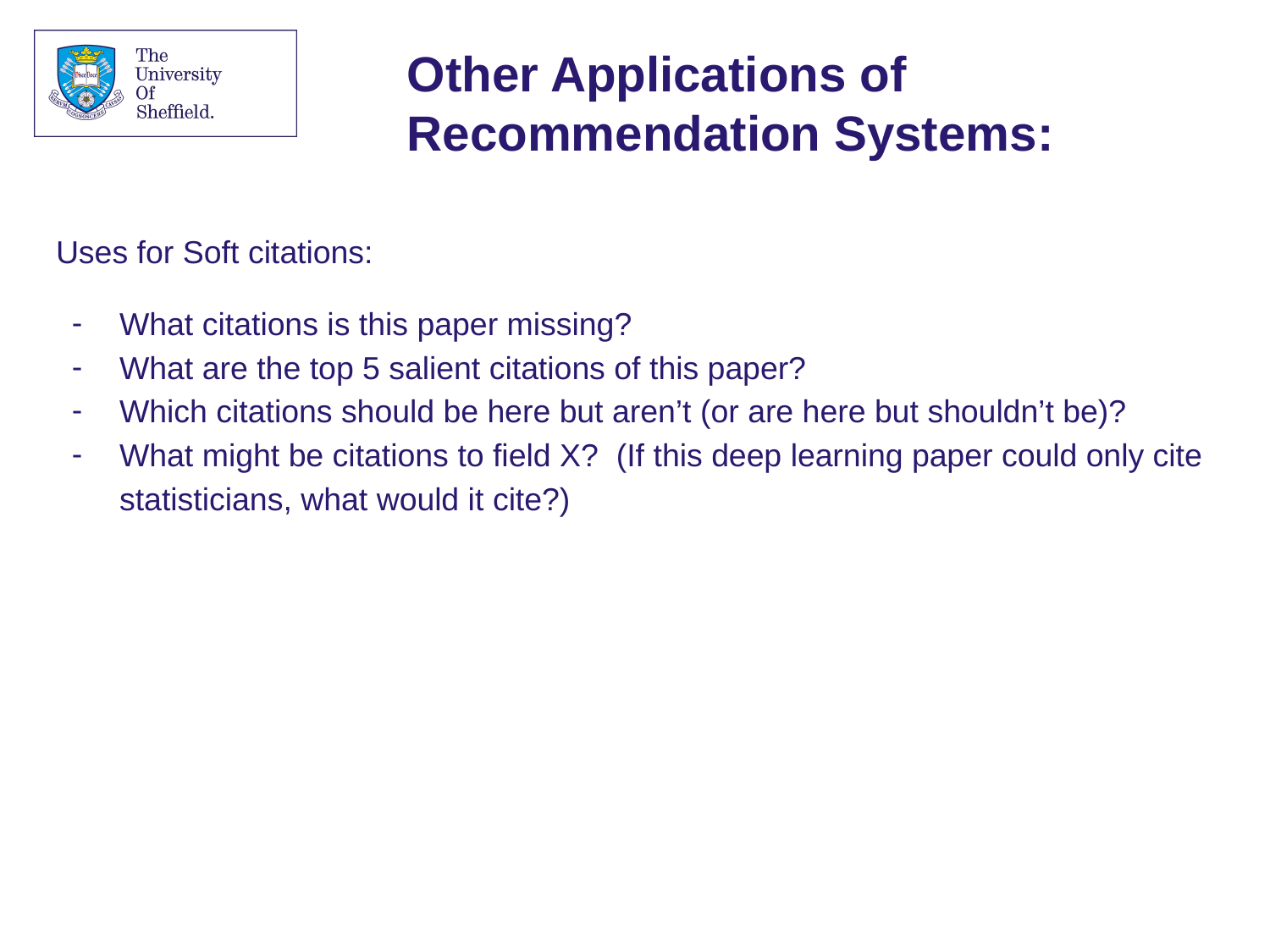

# Other Applications of Recommendation Systems:
Uses for Soft citations:
What citations is this paper missing?
What are the top 5 salient citations of this paper?
Which citations should be here but aren’t (or are here but shouldn’t be)?
What might be citations to field X?  (If this deep learning paper could only cite statisticians, what would it cite?)